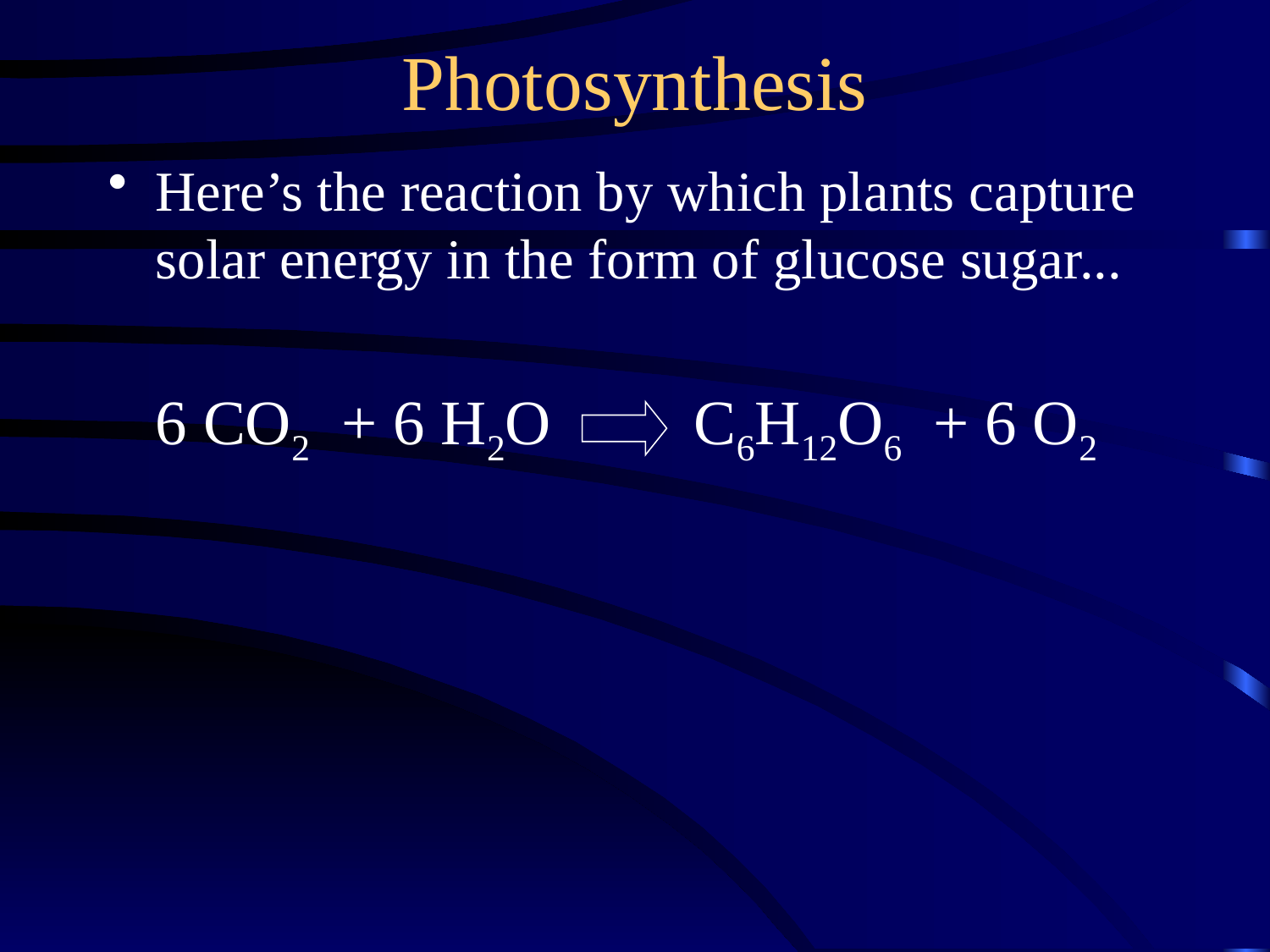

Photosynthesis
Here’s the reaction by which plants capture solar energy in the form of glucose sugar...

6 CO2  + 6 H2O         C6H12O6  + 6 O2